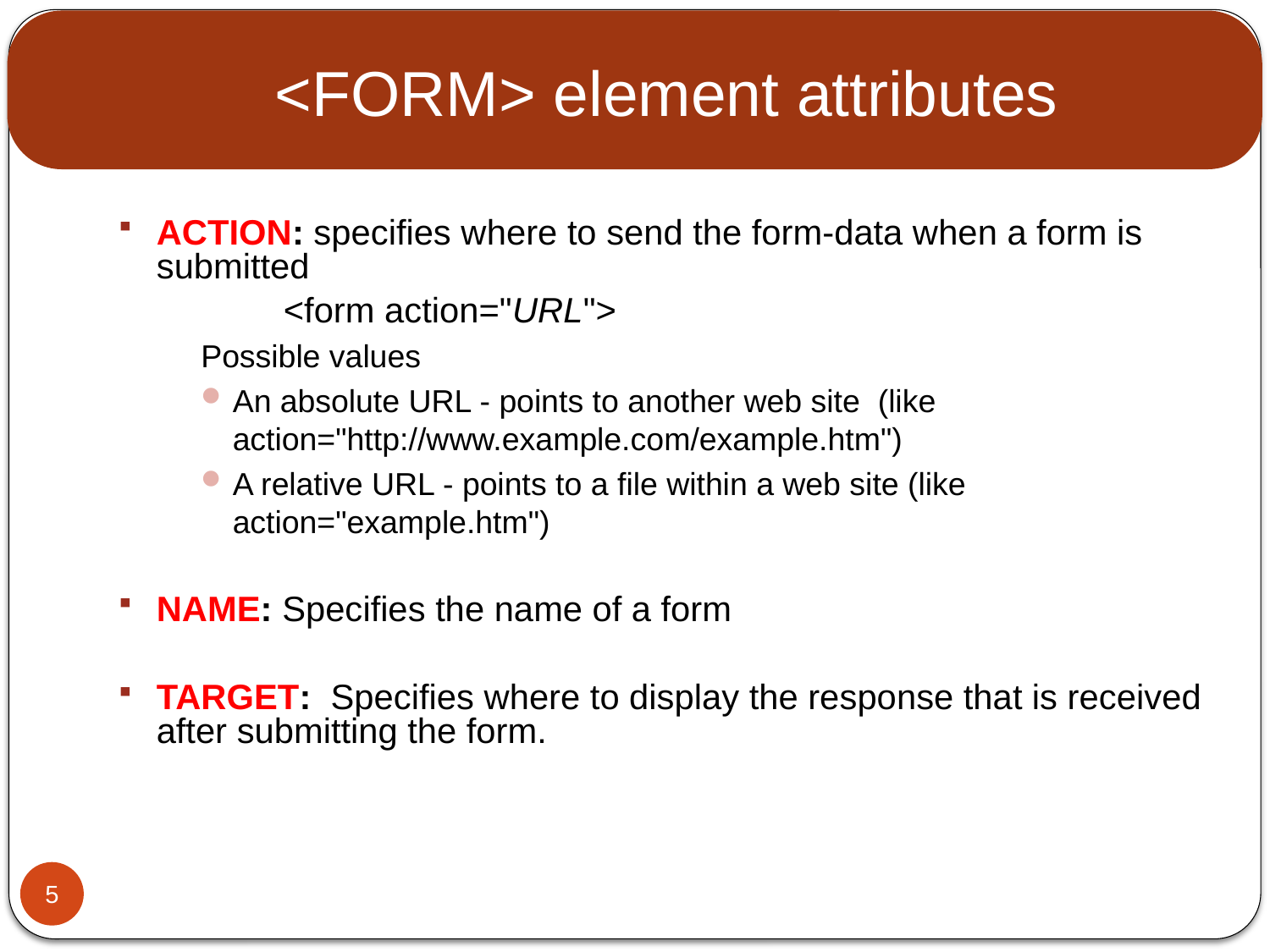

# <FORM> element attributes

ACTION: specifies where to send the form-data when a form is submitted
		<form action="URL">
Possible values
An absolute URL - points to another web site  (like  action="http://www.example.com/example.htm")
A relative URL - points to a file within a web site (like action="example.htm")

NAME: Specifies the name of a form

TARGET:  Specifies where to display the response that is received after submitting the form.

5